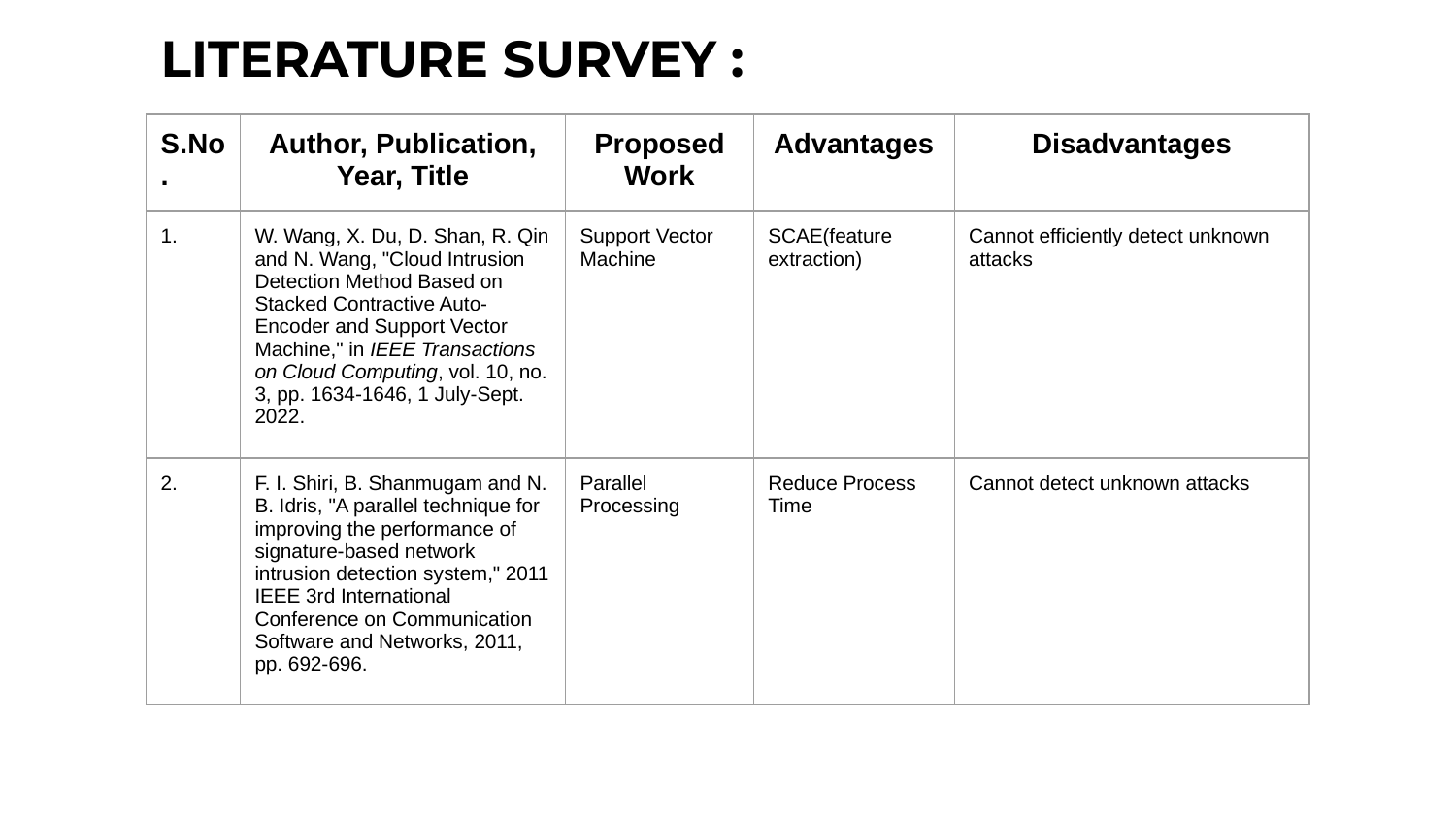

LITERATURE SURVEY :
| S.No. | Author, Publication, Year, Title | Proposed Work | Advantages | Disadvantages |
| --- | --- | --- | --- | --- |
| 1. | W. Wang, X. Du, D. Shan, R. Qin and N. Wang, "Cloud Intrusion Detection Method Based on Stacked Contractive Auto-Encoder and Support Vector Machine," in IEEE Transactions on Cloud Computing, vol. 10, no. 3, pp. 1634-1646, 1 July-Sept. 2022. | Support Vector Machine | SCAE(feature extraction) | Cannot efficiently detect unknown attacks |
| 2. | F. I. Shiri, B. Shanmugam and N. B. Idris, "A parallel technique for improving the performance of signature-based network intrusion detection system," 2011 IEEE 3rd International Conference on Communication Software and Networks, 2011, pp. 692-696. | Parallel Processing | Reduce Process Time | Cannot detect unknown attacks |